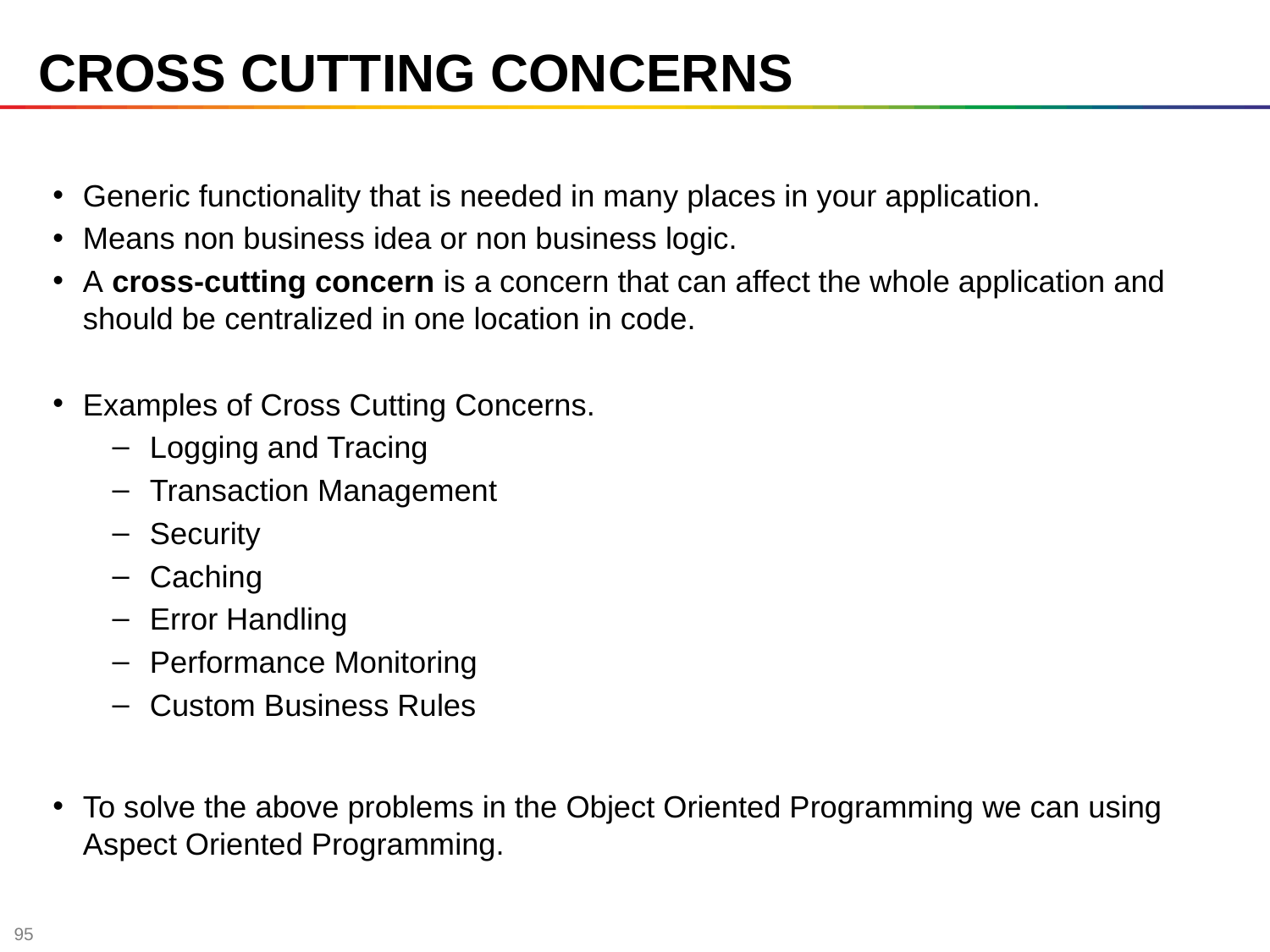

# CROSS CUTTING CONCERNS
Generic functionality that is needed in many places in your application.
Means non business idea or non business logic.
A cross-cutting concern is a concern that can affect the whole application and should be centralized in one location in code.

Examples of Cross Cutting Concerns.
Logging and Tracing
Transaction Management
Security
Caching
Error Handling
Performance Monitoring
Custom Business Rules

To solve the above problems in the Object Oriented Programming we can using Aspect Oriented Programming.